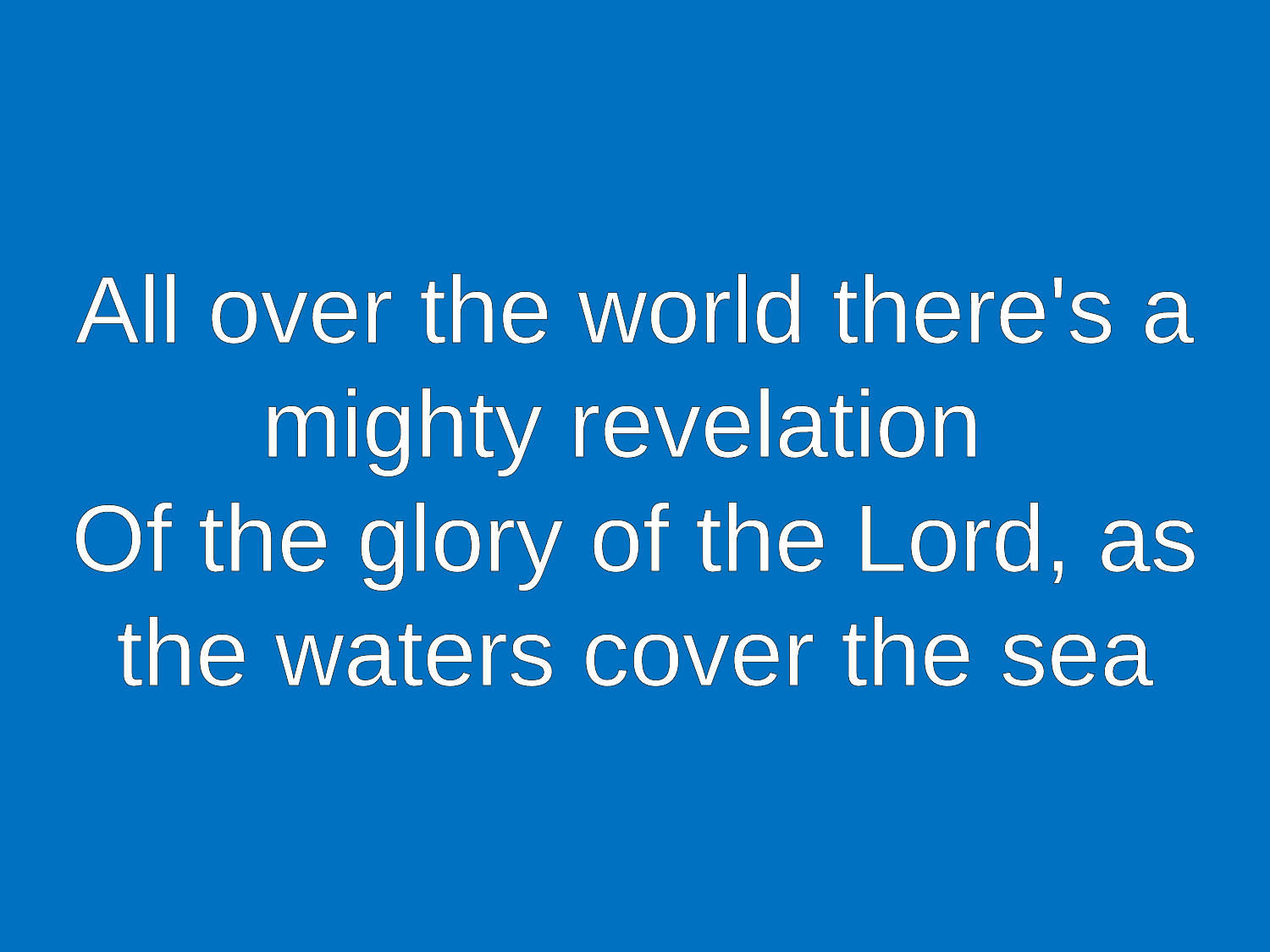

# All over the world there's a mighty revelation Of the glory of the Lord, as the waters cover the sea